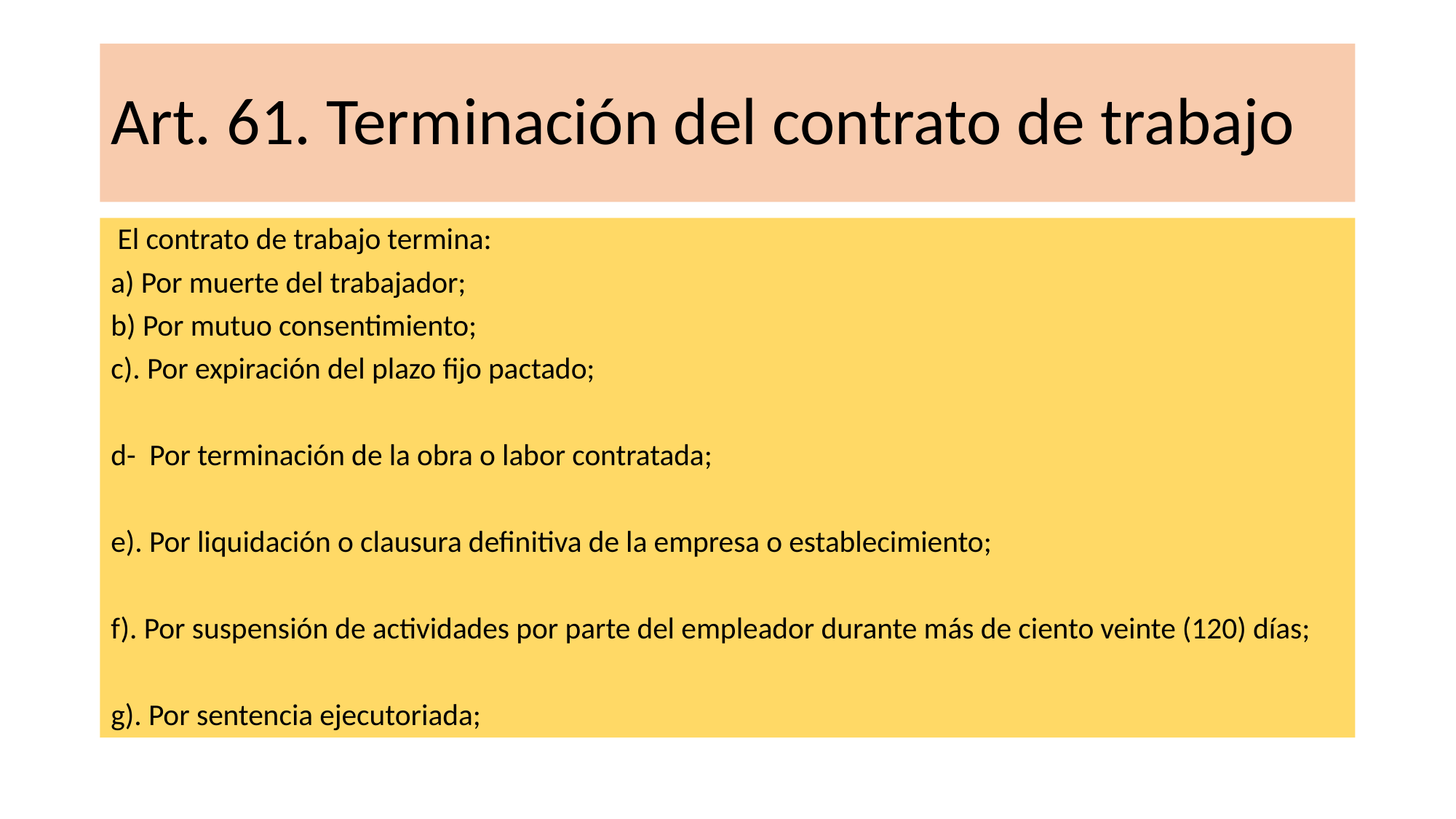

# Art. 61. Terminación del contrato de trabajo
 El contrato de trabajo termina:
a) Por muerte del trabajador;
b) Por mutuo consentimiento;
c). Por expiración del plazo fijo pactado;

d-  Por terminación de la obra o labor contratada;

e). Por liquidación o clausura definitiva de la empresa o establecimiento;

f). Por suspensión de actividades por parte del empleador durante más de ciento veinte (120) días;

g). Por sentencia ejecutoriada;